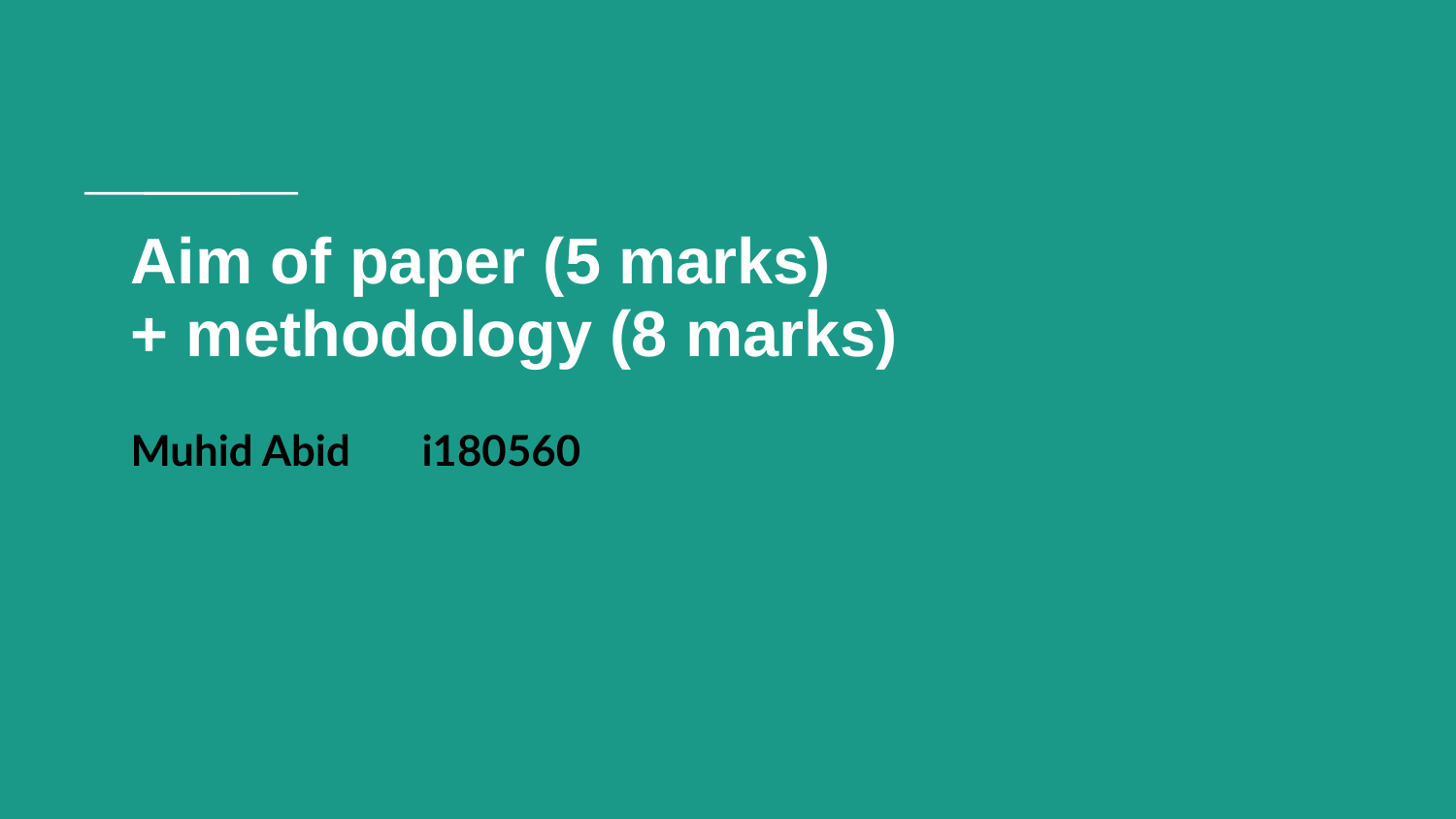

# Aim of paper (5 marks) + methodology (8 marks)
Muhid Abid	i180560